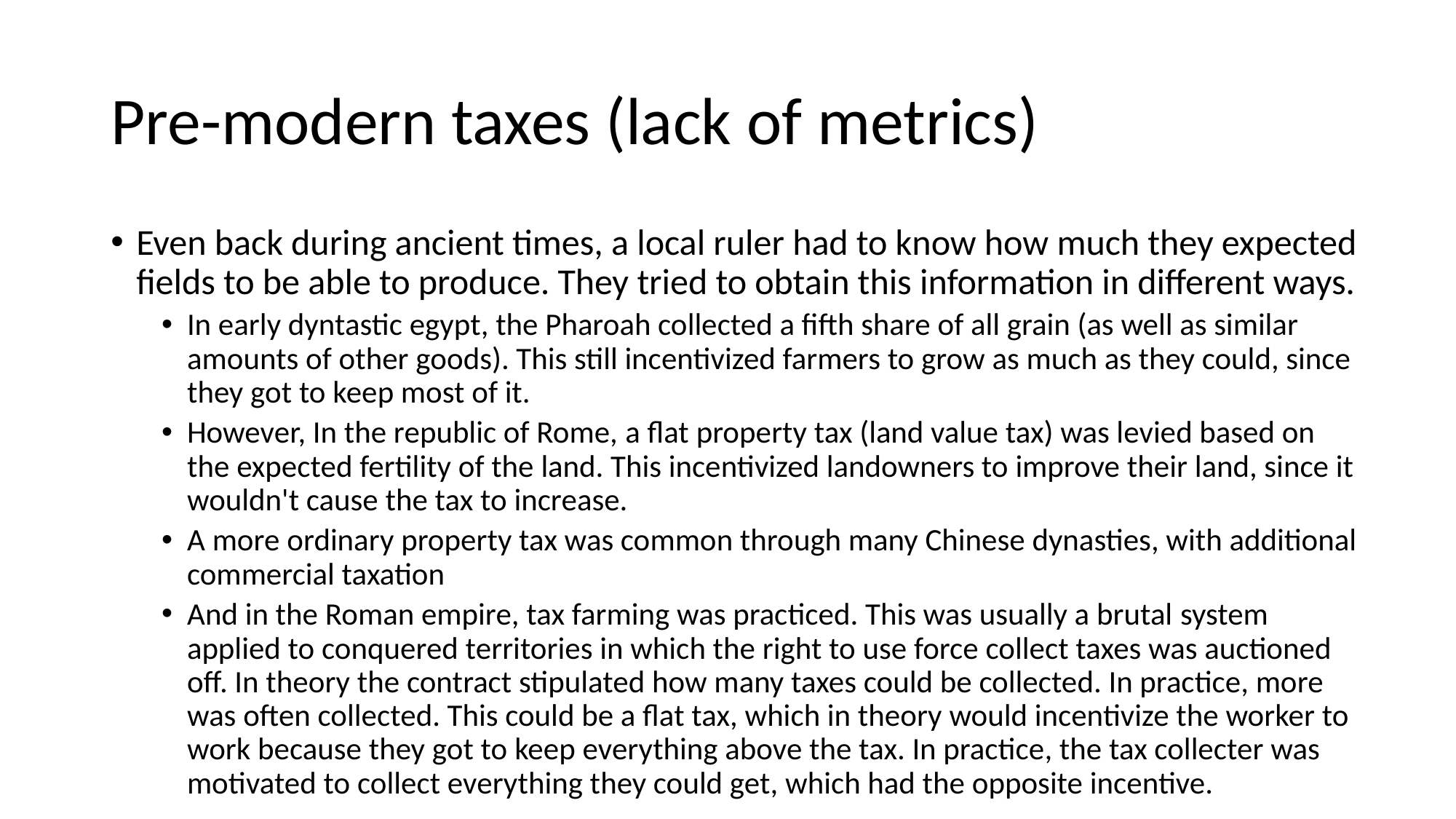

# Pre-modern taxes (lack of metrics)
Even back during ancient times, a local ruler had to know how much they expected fields to be able to produce. They tried to obtain this information in different ways.
In early dyntastic egypt, the Pharoah collected a fifth share of all grain (as well as similar amounts of other goods). This still incentivized farmers to grow as much as they could, since they got to keep most of it.
However, In the republic of Rome, a flat property tax (land value tax) was levied based on the expected fertility of the land. This incentivized landowners to improve their land, since it wouldn't cause the tax to increase.
A more ordinary property tax was common through many Chinese dynasties, with additional commercial taxation
And in the Roman empire, tax farming was practiced. This was usually a brutal system applied to conquered territories in which the right to use force collect taxes was auctioned off. In theory the contract stipulated how many taxes could be collected. In practice, more was often collected. This could be a flat tax, which in theory would incentivize the worker to work because they got to keep everything above the tax. In practice, the tax collecter was motivated to collect everything they could get, which had the opposite incentive.